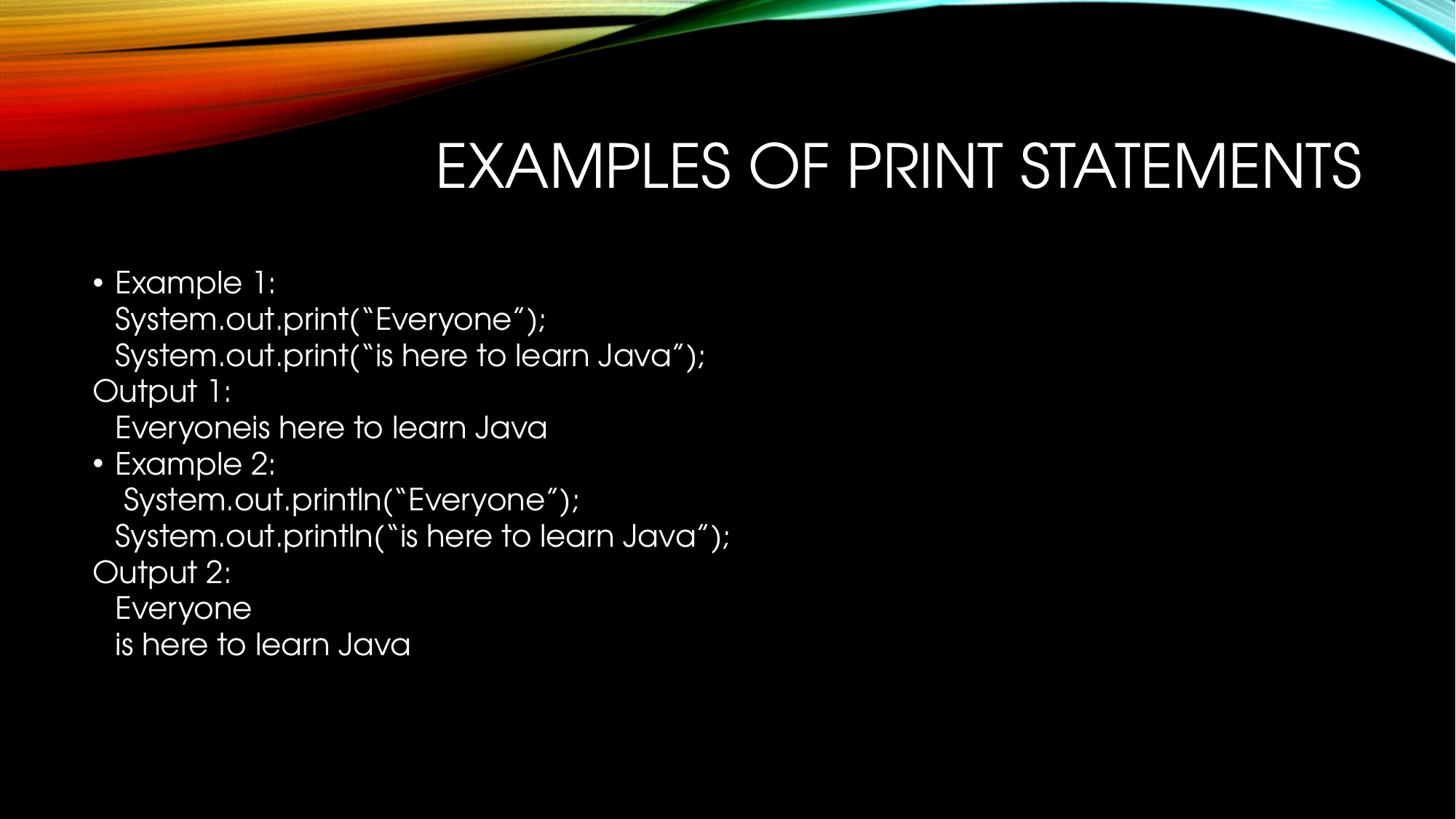

# Examples of print statements
Example 1:
	System.out.print(“Everyone”);
	System.out.print(“is here to learn Java”);
Output 1:
	Everyoneis here to learn Java
Example 2:
	 System.out.println(“Everyone”);
	System.out.println(“is here to learn Java”);
Output 2:
	Everyone
	is here to learn Java